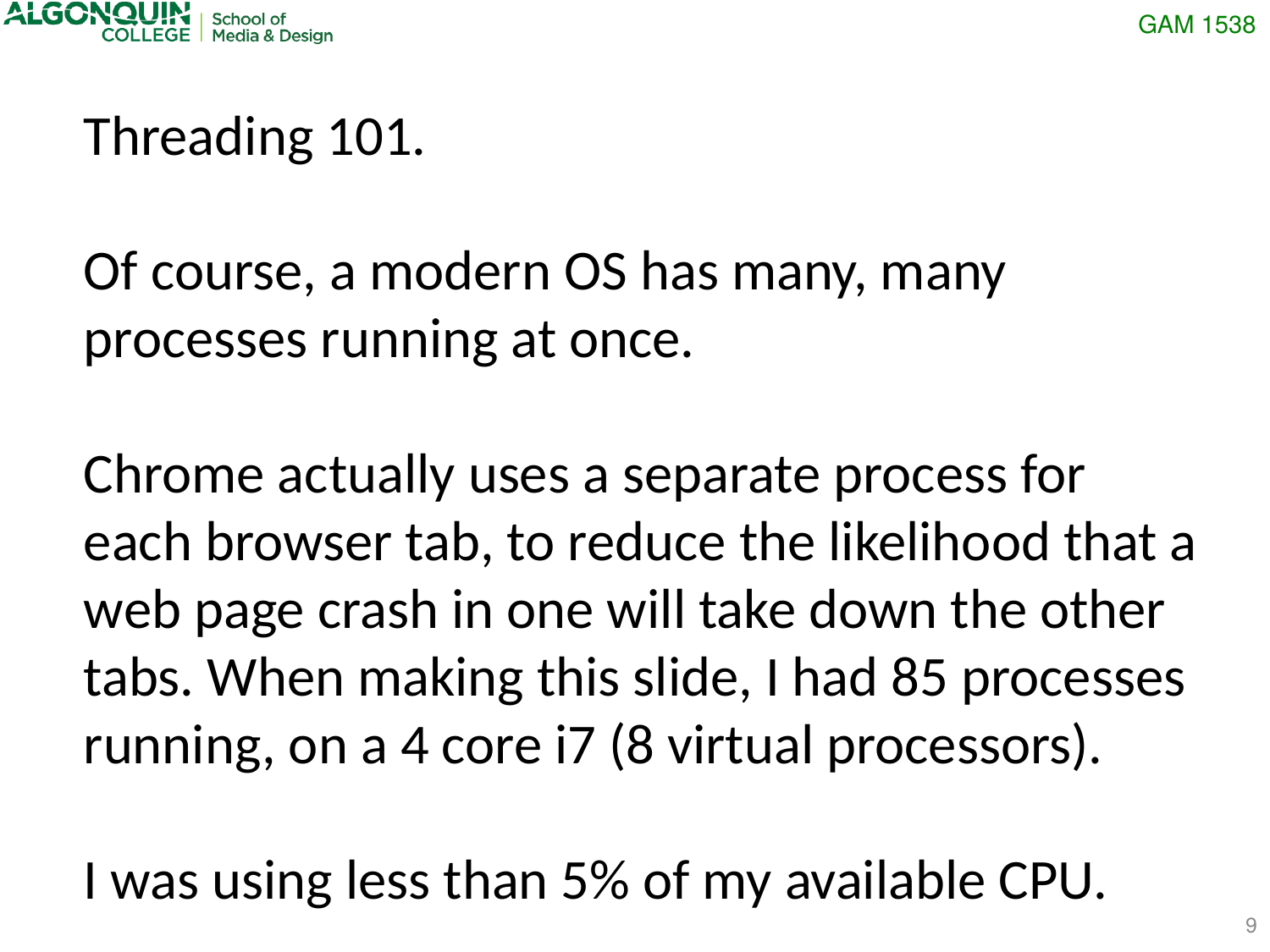

Threading 101.

Of course, a modern OS has many, many processes running at once.

Chrome actually uses a separate process for each browser tab, to reduce the likelihood that a web page crash in one will take down the other tabs. When making this slide, I had 85 processes running, on a 4 core i7 (8 virtual processors).

I was using less than 5% of my available CPU.
9